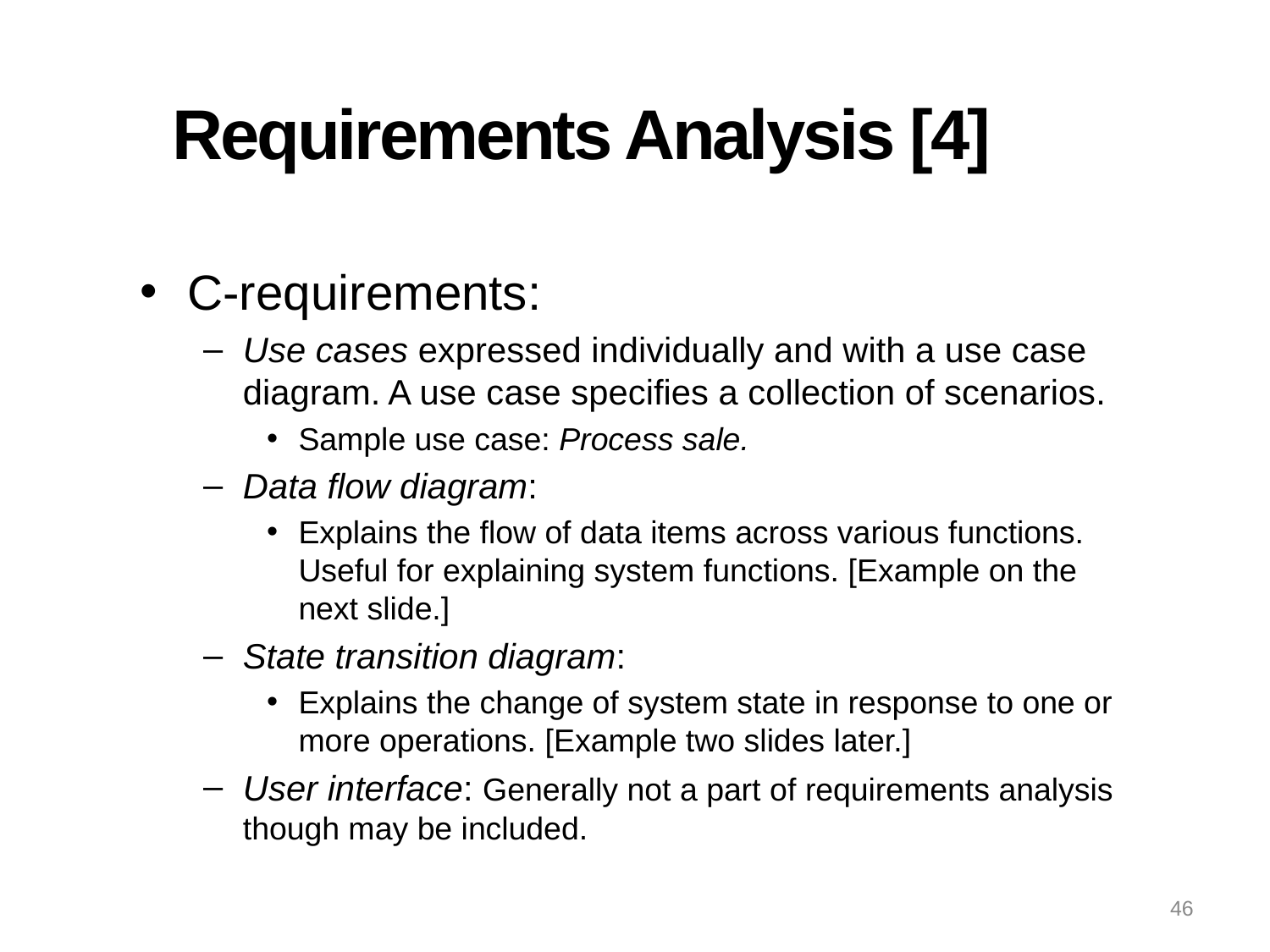

# Requirements Analysis [4]
C-requirements:
Use cases expressed individually and with a use case diagram. A use case specifies a collection of scenarios.
Sample use case: Process sale.
Data flow diagram:
Explains the flow of data items across various functions. Useful for explaining system functions. [Example on the next slide.]
State transition diagram:
Explains the change of system state in response to one or more operations. [Example two slides later.]
User interface: Generally not a part of requirements analysis though may be included.

46